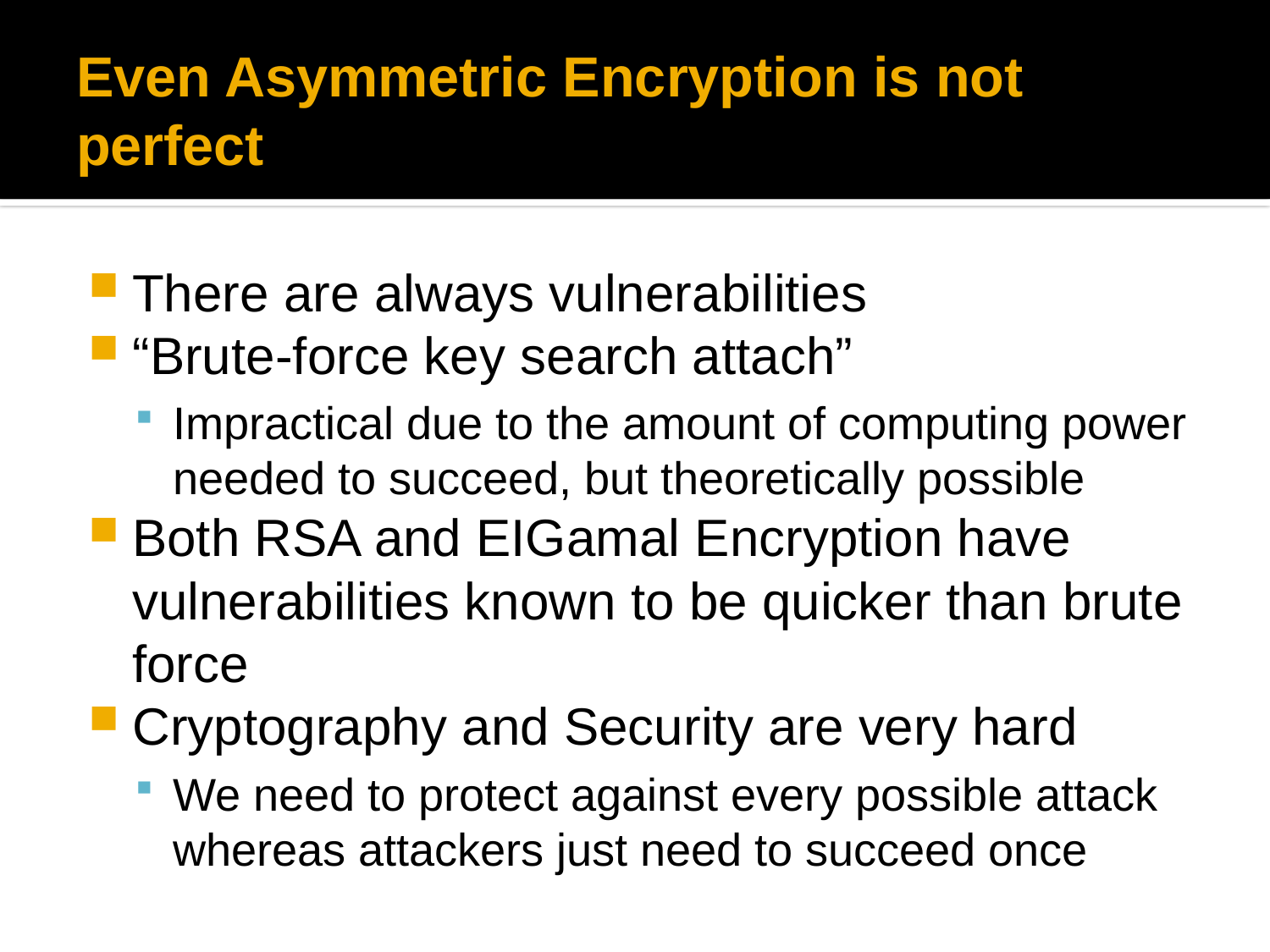

# Even Asymmetric Encryption is not perfect
There are always vulnerabilities
“Brute-force key search attach”
Impractical due to the amount of computing power needed to succeed, but theoretically possible
Both RSA and EIGamal Encryption have vulnerabilities known to be quicker than brute force
Cryptography and Security are very hard
We need to protect against every possible attack whereas attackers just need to succeed once